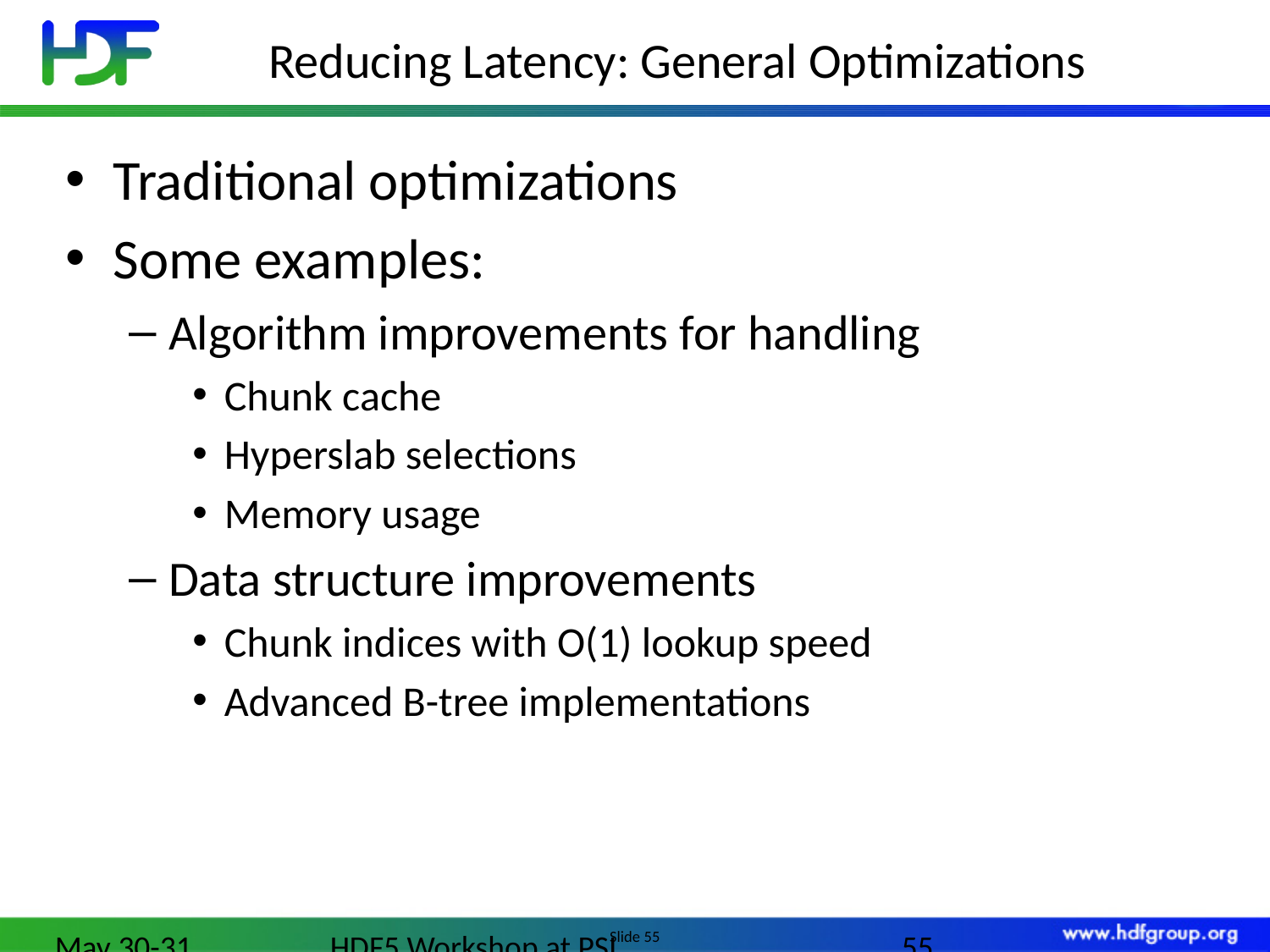

# Reducing Latency: General Optimizations
Traditional optimizations
Some examples:
Algorithm improvements for handling
Chunk cache
Hyperslab selections
Memory usage
Data structure improvements
Chunk indices with O(1) lookup speed
Advanced B-tree implementations

May 30-31, 2012
HDF5 Workshop at PSI
55